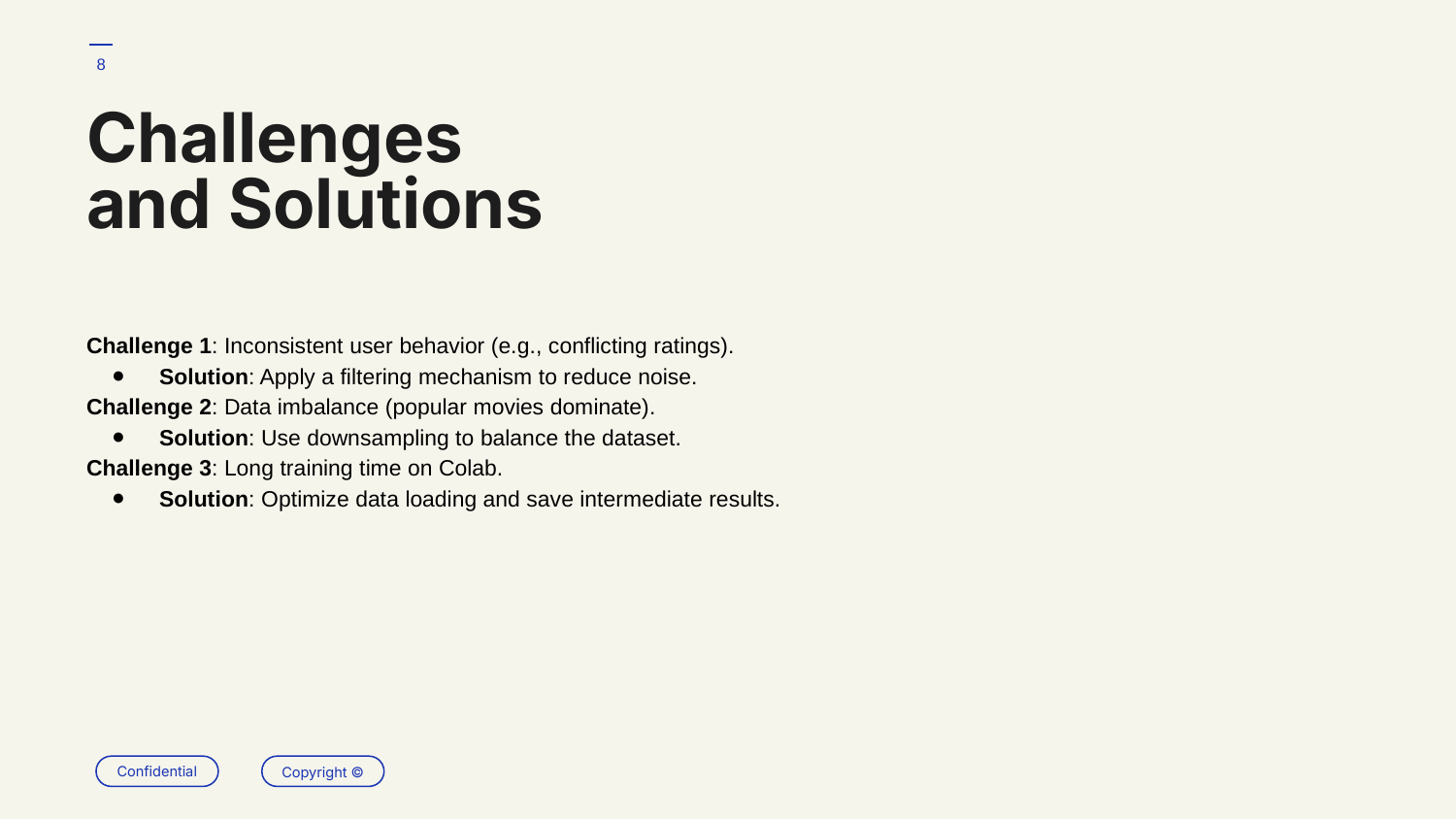

8
# Challenges and Solutions
Challenge 1: Inconsistent user behavior (e.g., conflicting ratings).
Solution: Apply a filtering mechanism to reduce noise.
Challenge 2: Data imbalance (popular movies dominate).
Solution: Use downsampling to balance the dataset.
Challenge 3: Long training time on Colab.
Solution: Optimize data loading and save intermediate results.